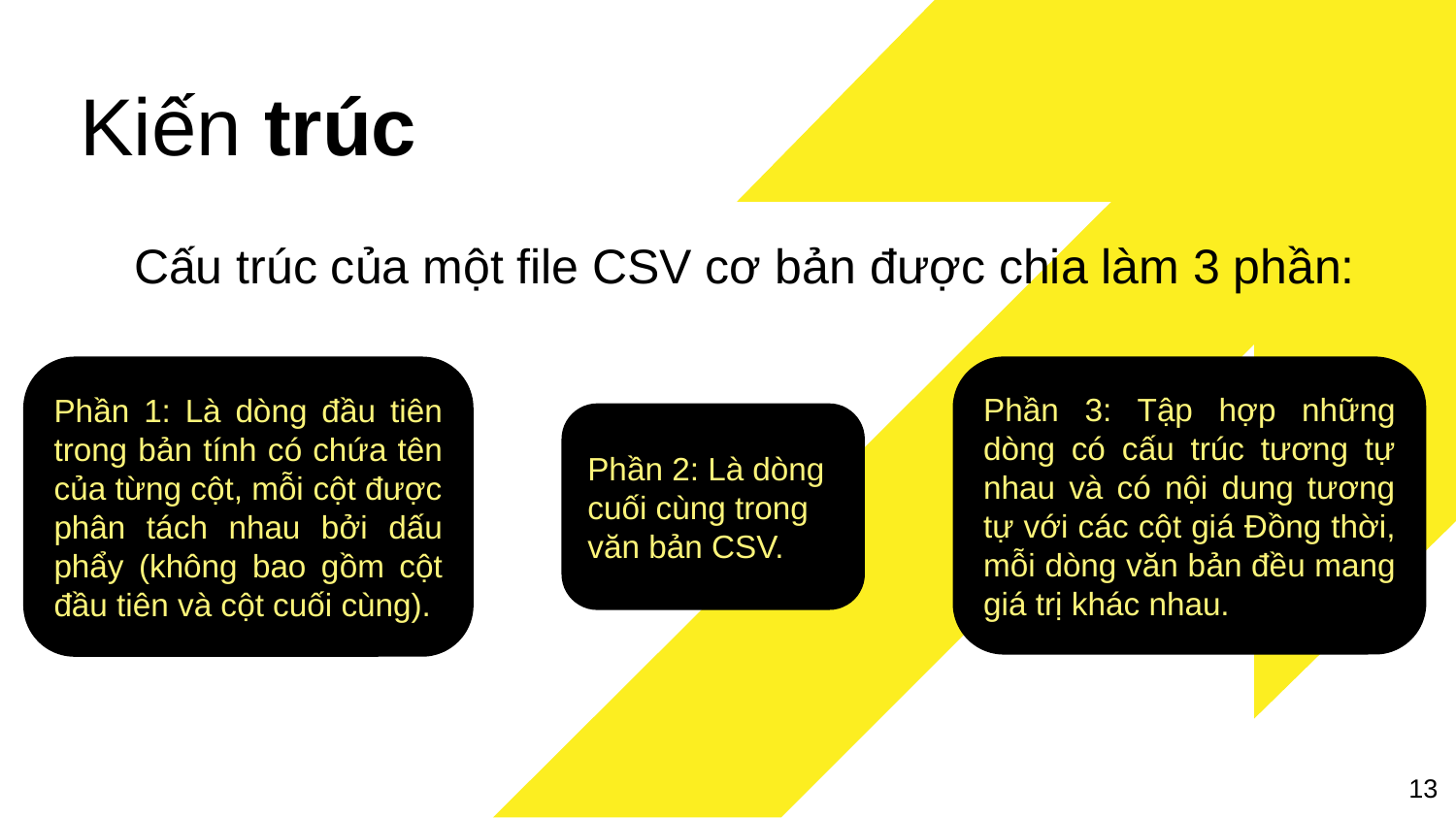

# Kiến trúc
Cấu trúc của một file CSV cơ bản được chia làm 3 phần:
Phần 1: Là dòng đầu tiên trong bản tính có chứa tên của từng cột, mỗi cột được phân tách nhau bởi dấu phẩy (không bao gồm cột đầu tiên và cột cuối cùng).
Phần 3: Tập hợp những dòng có cấu trúc tương tự nhau và có nội dung tương tự với các cột giá Đồng thời, mỗi dòng văn bản đều mang giá trị khác nhau.
Phần 2: Là dòng cuối cùng trong văn bản CSV.
13